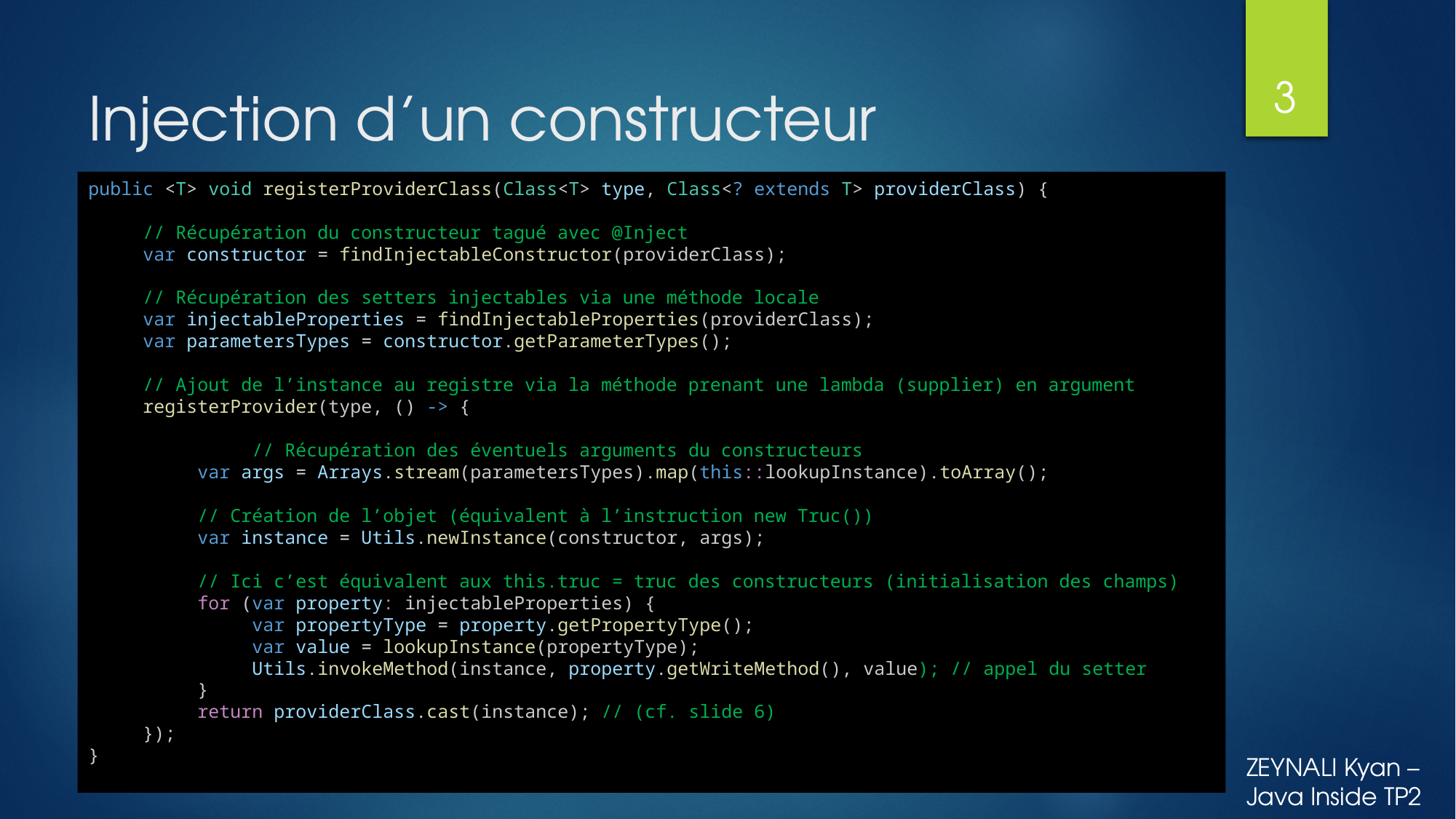

3
# Injection d’un constructeur
public <T> void registerProviderClass(Class<T> type, Class<? extends T> providerClass) {

// Récupération du constructeur tagué avec @Inject
var constructor = findInjectableConstructor(providerClass);

// Récupération des setters injectables via une méthode locale
var injectableProperties = findInjectableProperties(providerClass);
var parametersTypes = constructor.getParameterTypes();

// Ajout de l’instance au registre via la méthode prenant une lambda (supplier) en argument
registerProvider(type, () -> {

	// Récupération des éventuels arguments du constructeurs
var args = Arrays.stream(parametersTypes).map(this::lookupInstance).toArray();

// Création de l’objet (équivalent à l’instruction new Truc())
var instance = Utils.newInstance(constructor, args);

// Ici c’est équivalent aux this.truc = truc des constructeurs (initialisation des champs)
for (var property: injectableProperties) {
var propertyType = property.getPropertyType();
var value = lookupInstance(propertyType);
Utils.invokeMethod(instance, property.getWriteMethod(), value); // appel du setter
}
return providerClass.cast(instance); // (cf. slide 6)
});
}

ZEYNALI Kyan – Java Inside TP2